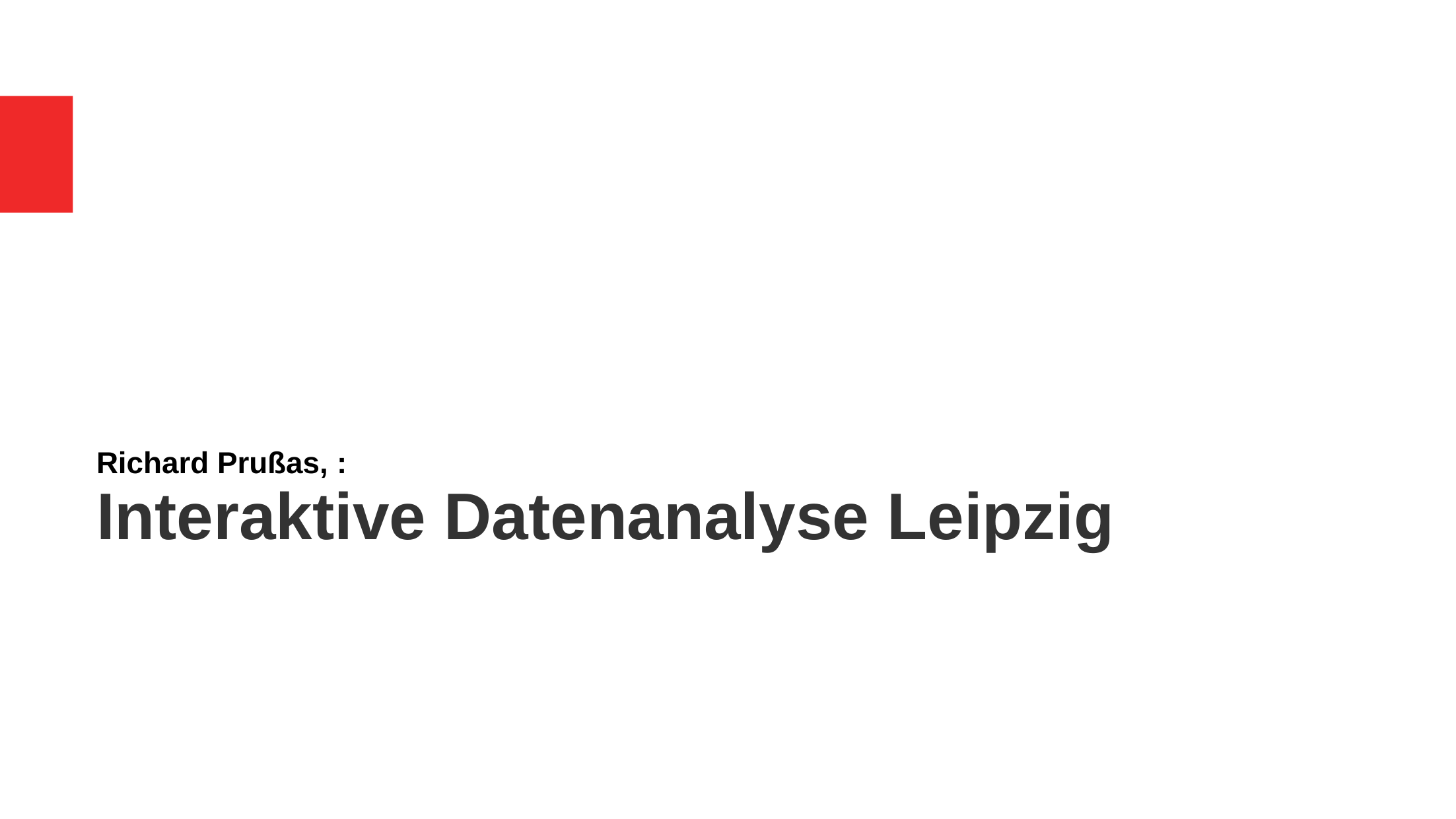

# Richard Prußas, : Interaktive Datenanalyse Leipzig